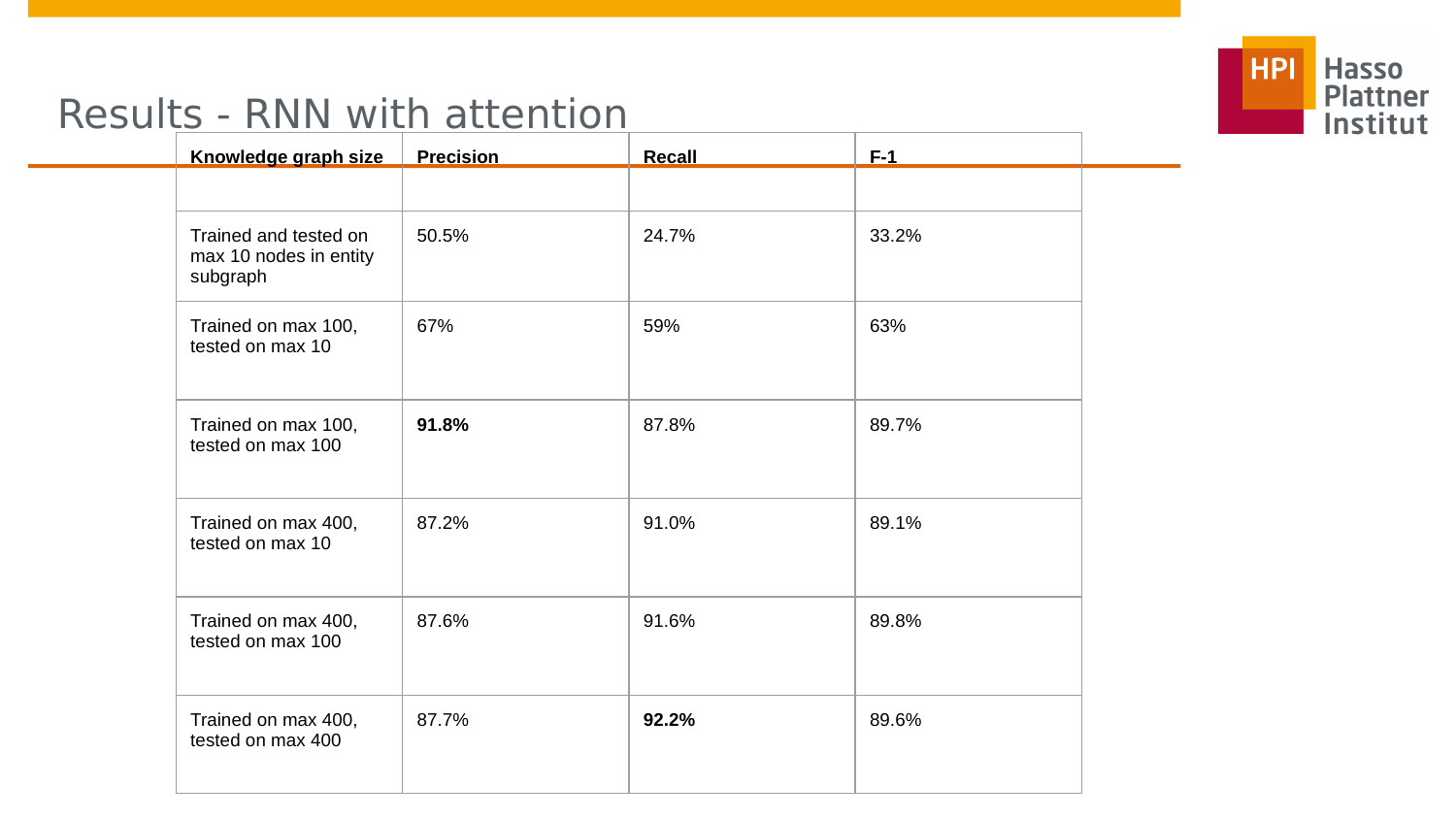

# Results - RNN with attention
| Knowledge graph size | Precision | Recall | F-1 |
| --- | --- | --- | --- |
| Trained and tested on max 10 nodes in entity subgraph | 50.5% | 24.7% | 33.2% |
| Trained on max 100, tested on max 10 | 67% | 59% | 63% |
| Trained on max 100, tested on max 100 | 91.8% | 87.8% | 89.7% |
| Trained on max 400, tested on max 10 | 87.2% | 91.0% | 89.1% |
| Trained on max 400, tested on max 100 | 87.6% | 91.6% | 89.8% |
| Trained on max 400, tested on max 400 | 87.7% | 92.2% | 89.6% |